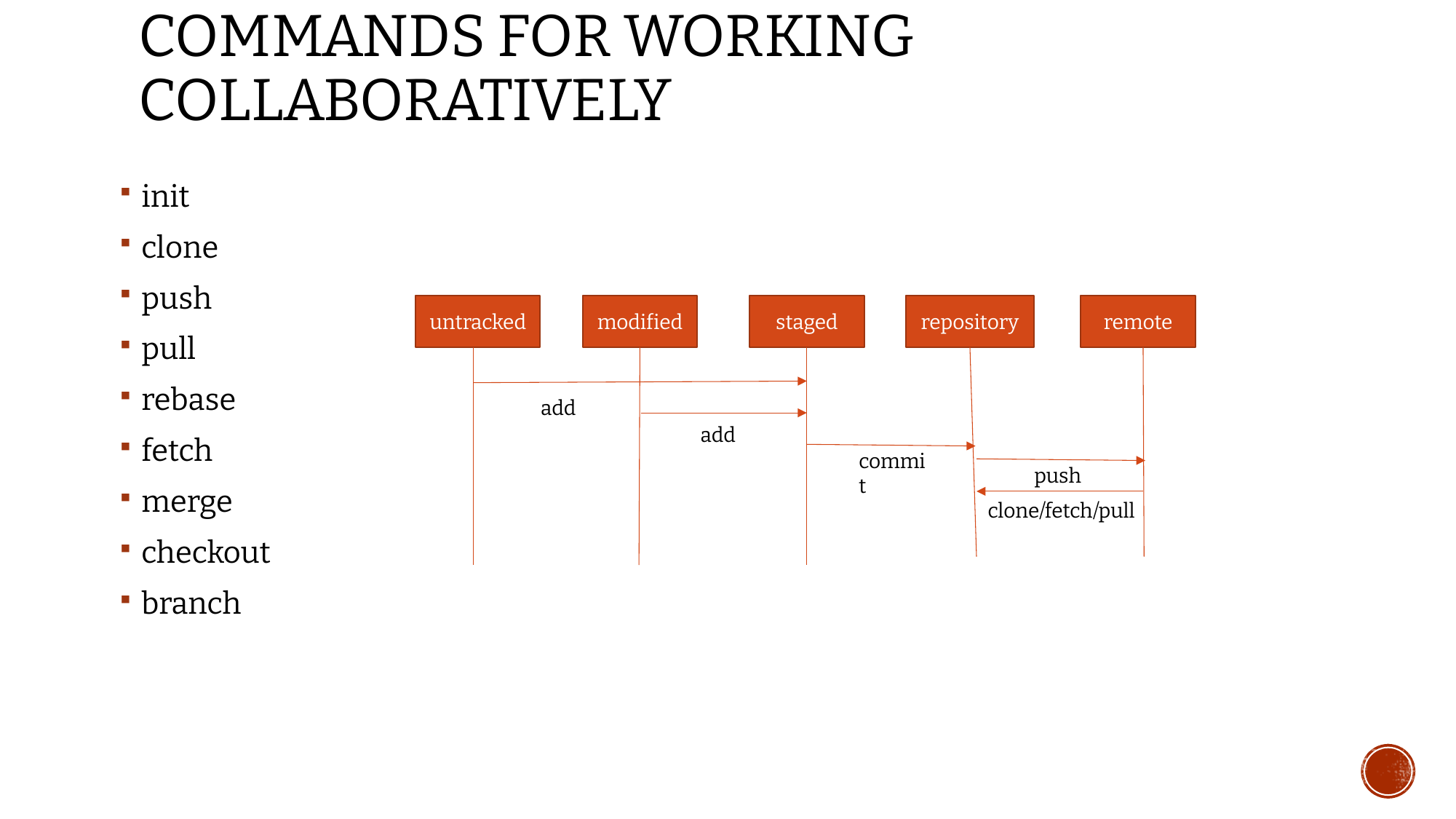

# Commands for Working collaboratively
init
clone
push
pull
rebase
fetch
merge
checkout
branch

repository
remote
untracked
modified
staged
add
add
commit
push
clone/fetch/pull